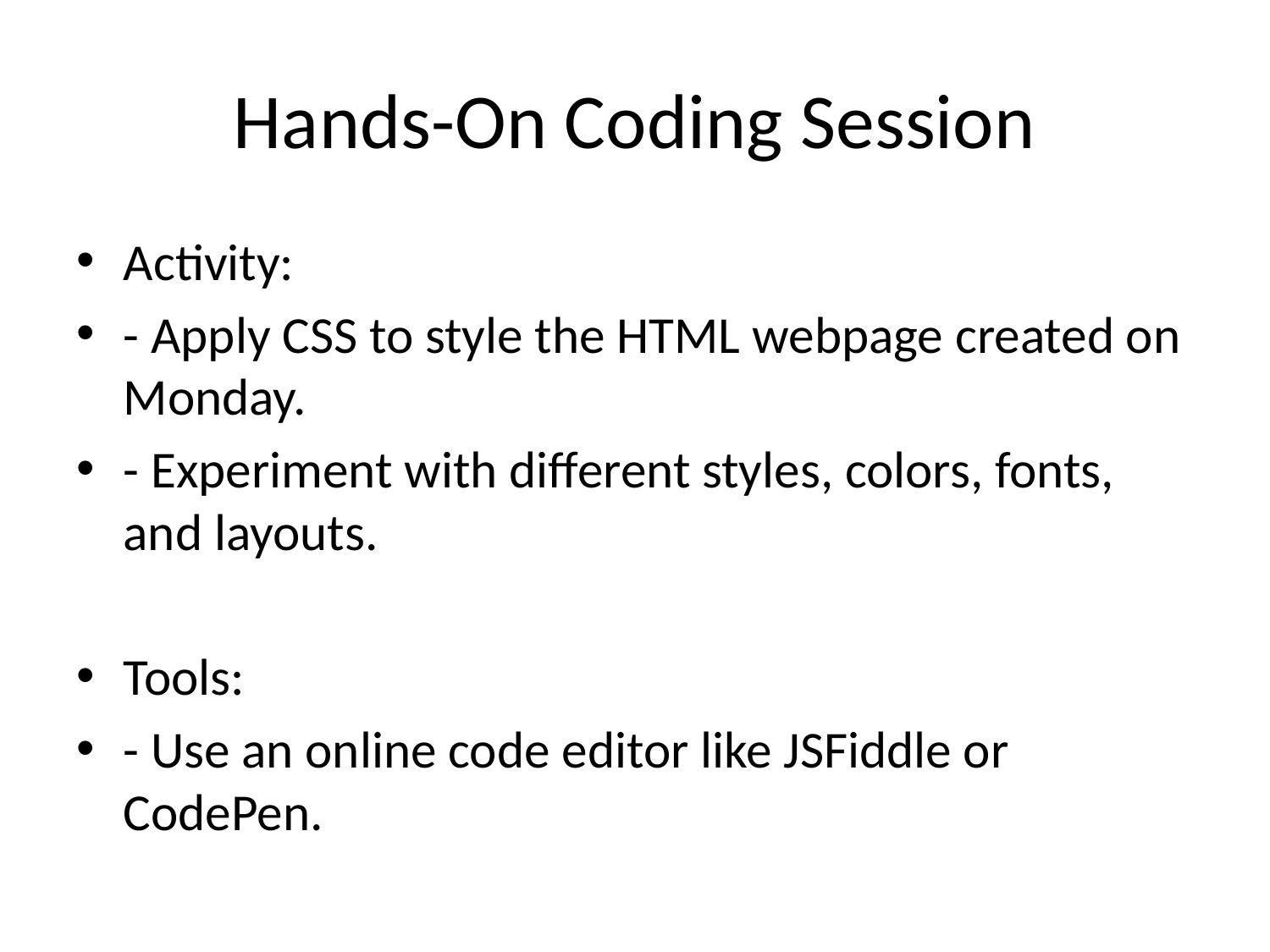

# Hands-On Coding Session
Activity:
- Apply CSS to style the HTML webpage created on Monday.
- Experiment with different styles, colors, fonts, and layouts.

Tools:
- Use an online code editor like JSFiddle or CodePen.